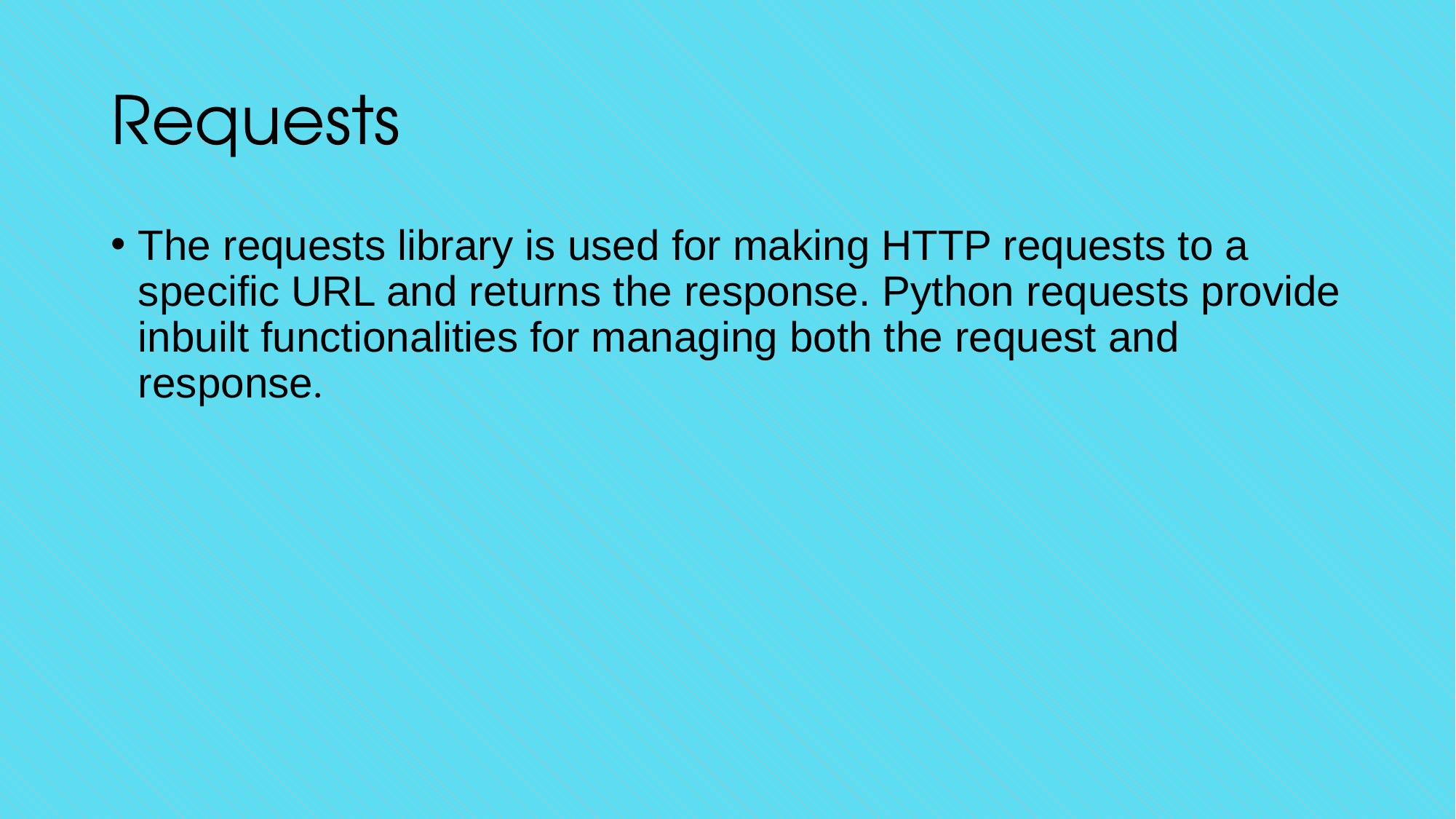

# Requests
The requests library is used for making HTTP requests to a specific URL and returns the response. Python requests provide inbuilt functionalities for managing both the request and response.